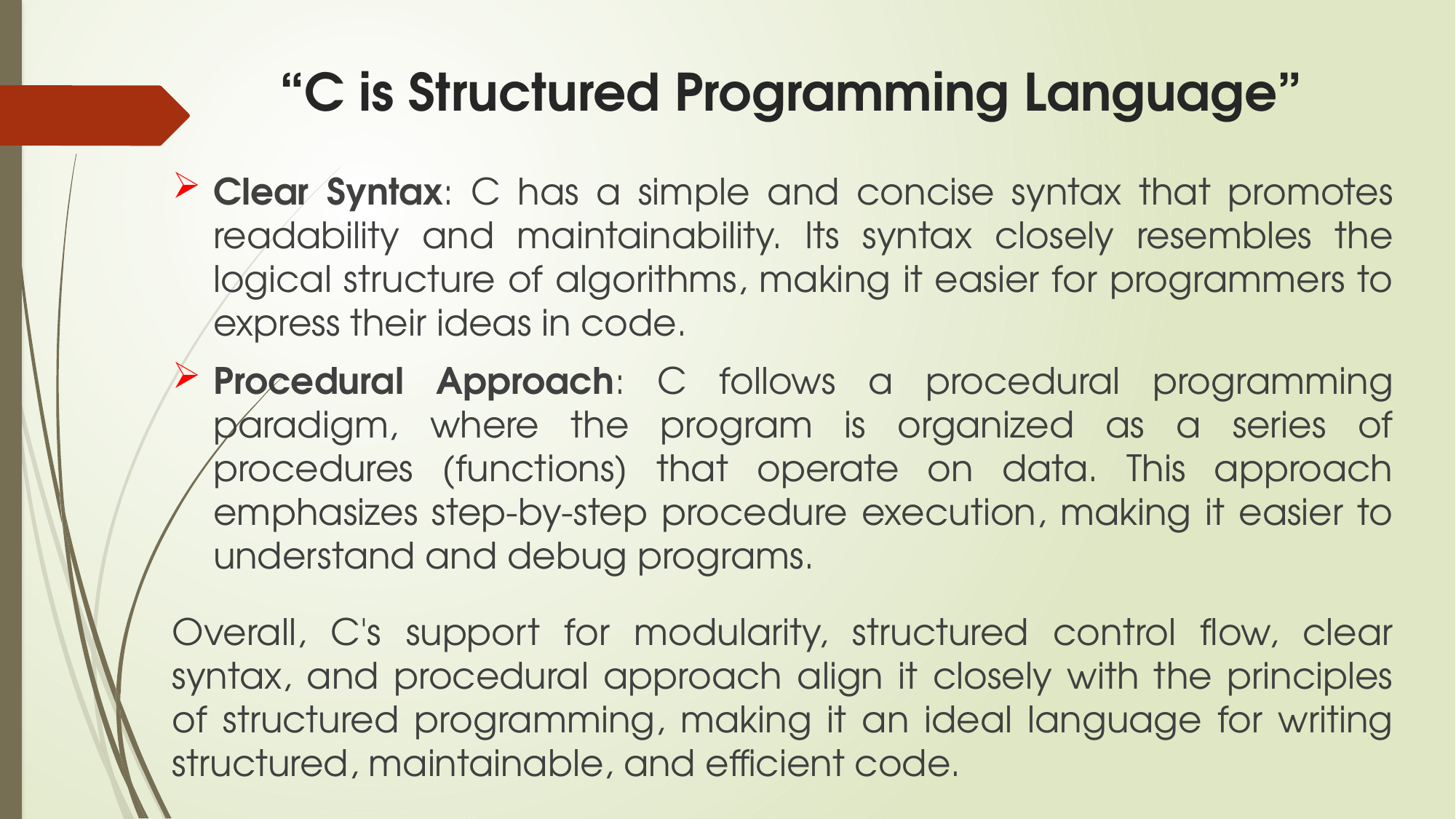

# “C is Structured Programming Language”
Clear Syntax: C has a simple and concise syntax that promotes readability and maintainability. Its syntax closely resembles the logical structure of algorithms, making it easier for programmers to express their ideas in code.
Procedural Approach: C follows a procedural programming paradigm, where the program is organized as a series of procedures (functions) that operate on data. This approach emphasizes step-by-step procedure execution, making it easier to understand and debug programs.

Overall, C's support for modularity, structured control flow, clear syntax, and procedural approach align it closely with the principles of structured programming, making it an ideal language for writing structured, maintainable, and efficient code.